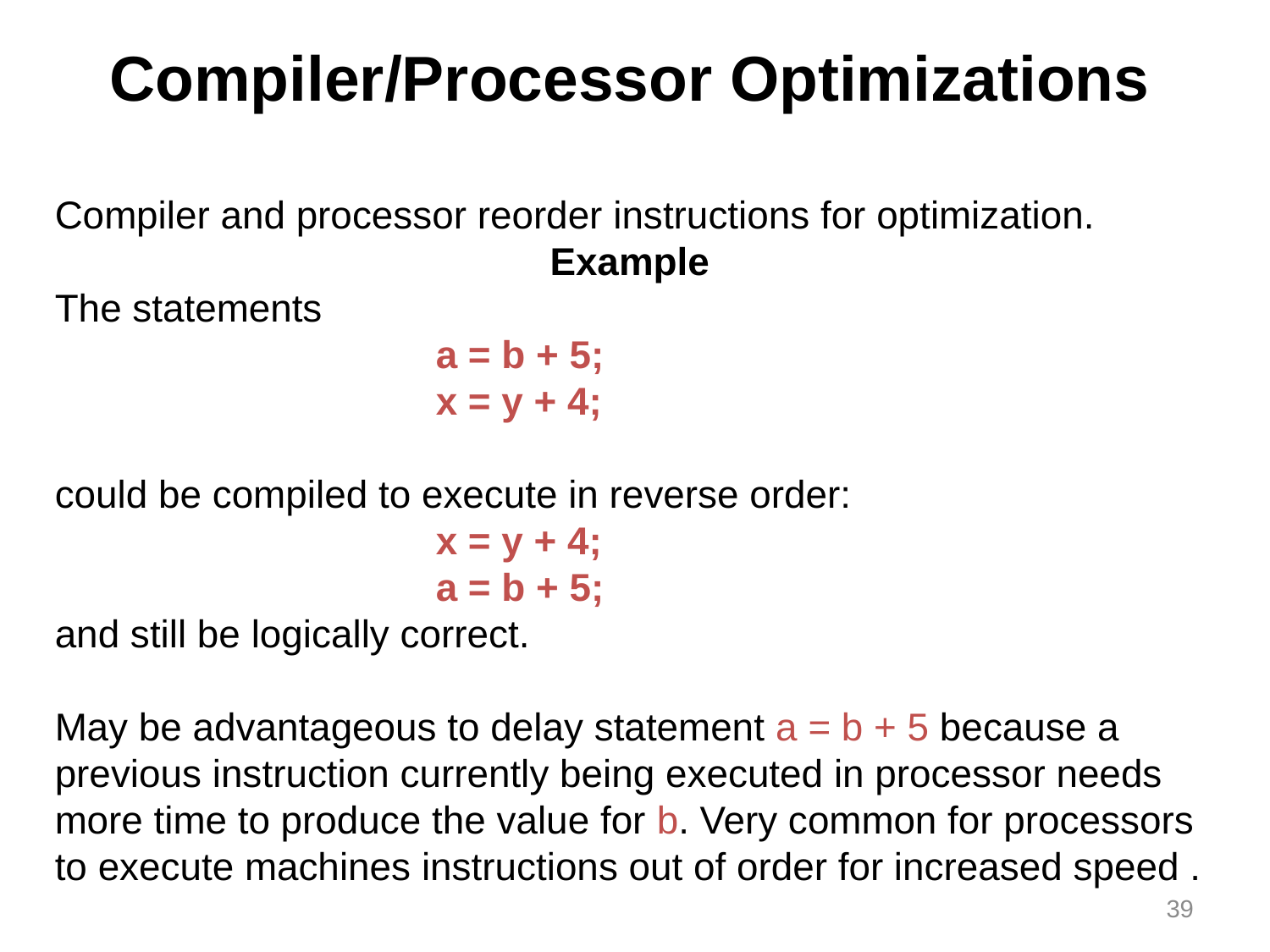

Compiler/Processor Optimizations

Compiler and processor reorder instructions for optimization.
Example
The statements
			a = b + 5;
			x = y + 4;

could be compiled to execute in reverse order:
			x = y + 4;
			a = b + 5;
and still be logically correct.

May be advantageous to delay statement a = b + 5 because a
previous instruction currently being executed in processor needs
more time to produce the value for b. Very common for processors to execute machines instructions out of order for increased speed .
39